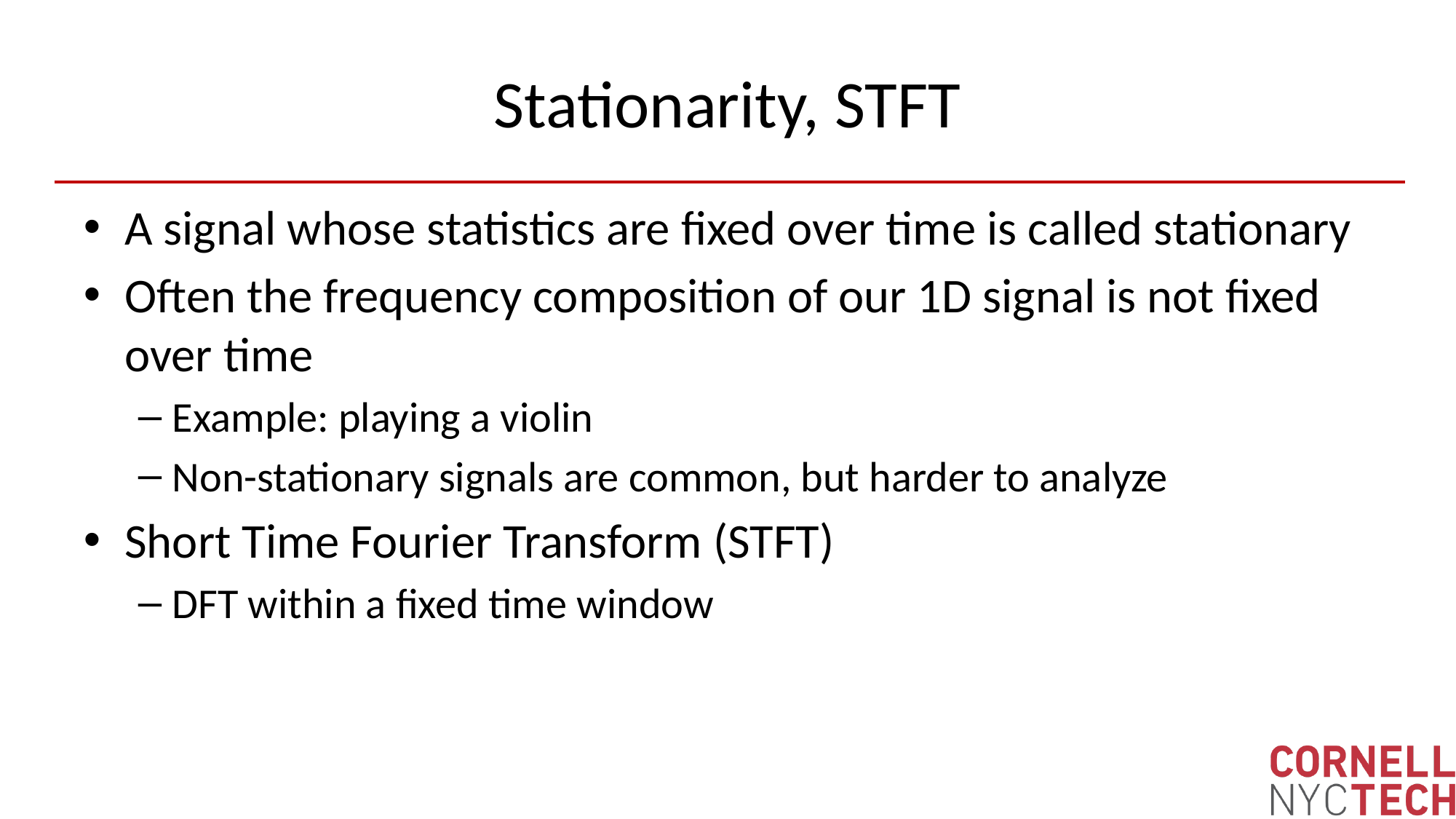

# Stationarity, STFT
A signal whose statistics are fixed over time is called stationary
Often the frequency composition of our 1D signal is not fixed over time
Example: playing a violin
Non-stationary signals are common, but harder to analyze
Short Time Fourier Transform (STFT)
DFT within a fixed time window

25